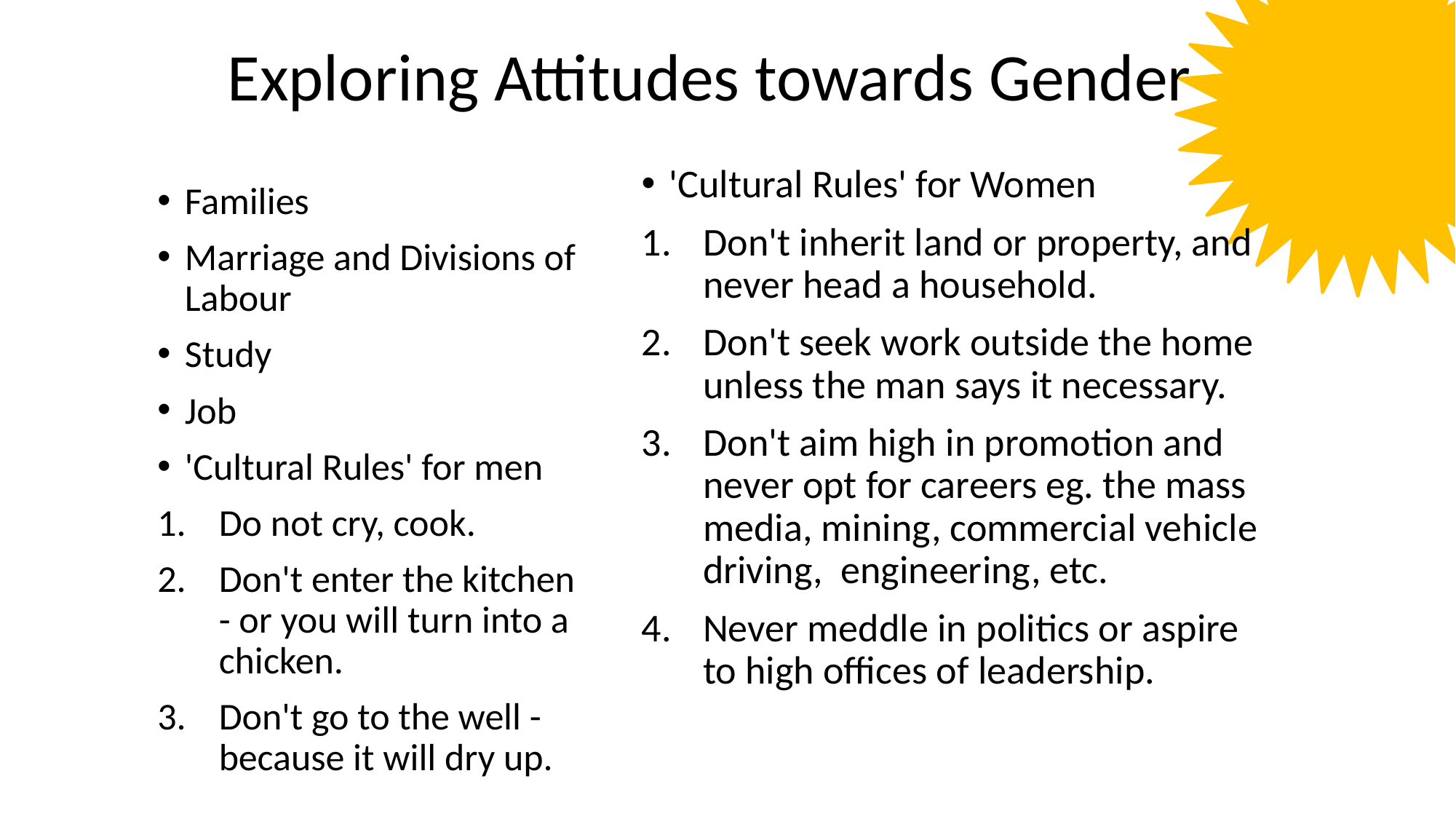

# Exploring Attitudes towards Gender

'Cultural Rules' for Women
Don't inherit land or property, and never head a household.
Don't seek work outside the home unless the man says it necessary.
Don't aim high in promotion and never opt for careers eg. the mass media, mining, commercial vehicle driving,  engineering, etc.
Never meddle in politics or aspire to high offices of leadership.
Families
Marriage and Divisions of Labour
Study
Job
'Cultural Rules' for men
Do not cry, cook.
Don't enter the kitchen - or you will turn into a chicken.
Don't go to the well - because it will dry up.